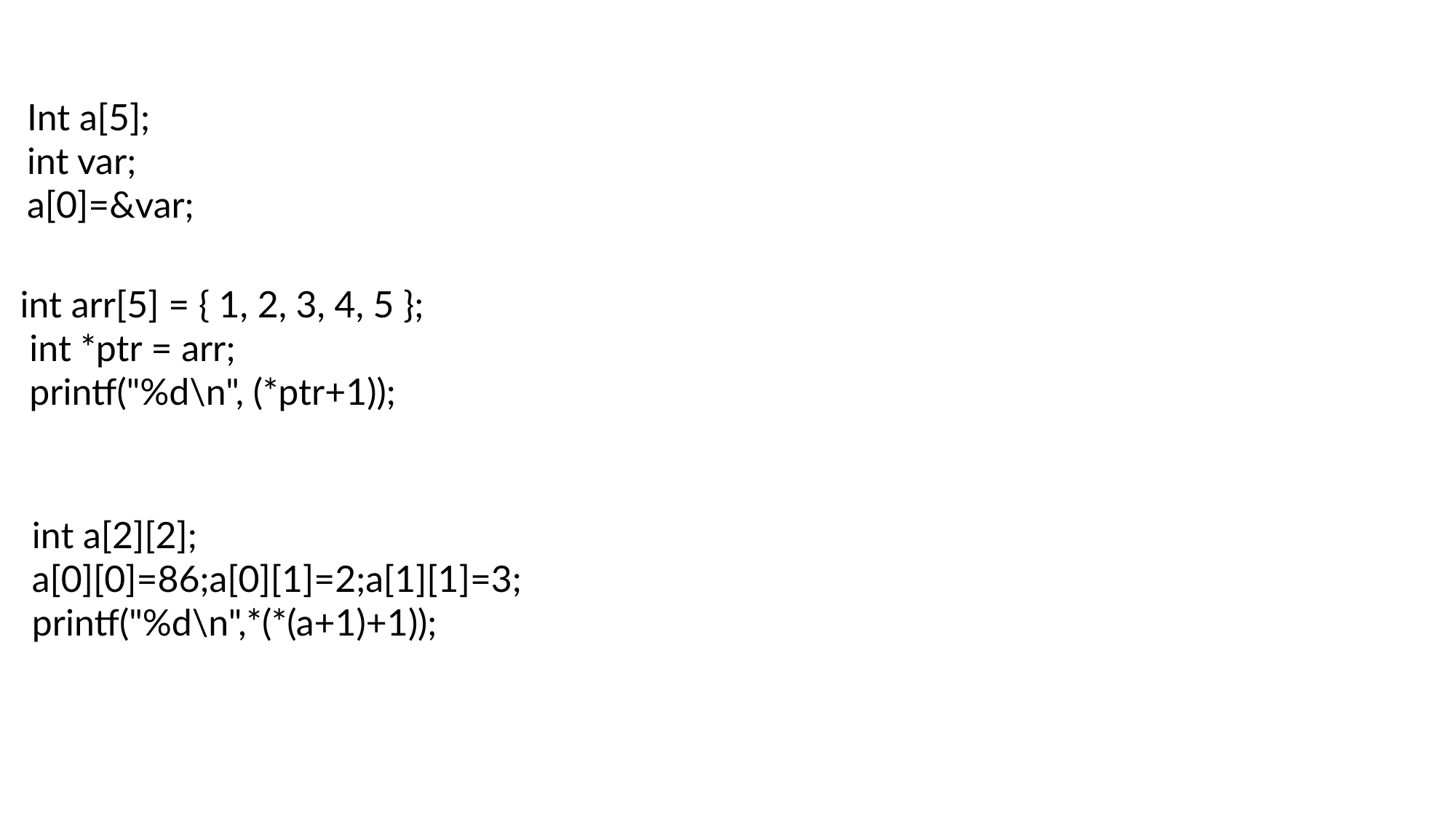

Int a[5];
int var;
a[0]=&var;

 int arr[5] = { 1, 2, 3, 4, 5 };
  int *ptr = arr;
  printf("%d\n", (*ptr+1));
    int a[2][2];
    a[0][0]=86;a[0][1]=2;a[1][1]=3;
    printf("%d\n",*(*(a+1)+1));